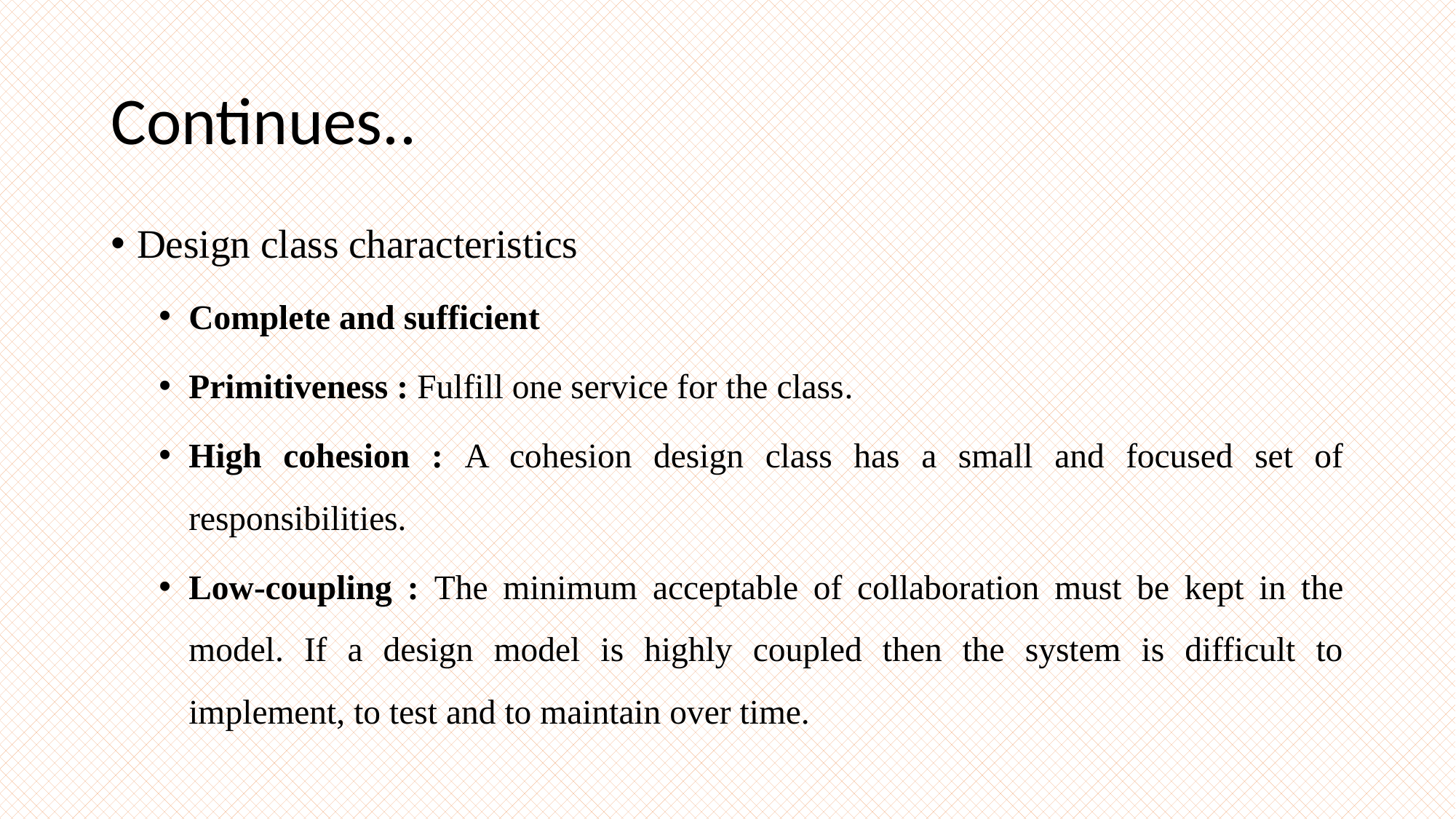

# Continues..
Design class characteristics
Complete and sufficient
Primitiveness : Fulfill one service for the class.
High cohesion : A cohesion design class has a small and focused set of responsibilities.
Low-coupling : The minimum acceptable of collaboration must be kept in the model. If a design model is highly coupled then the system is difficult to implement, to test and to maintain over time.